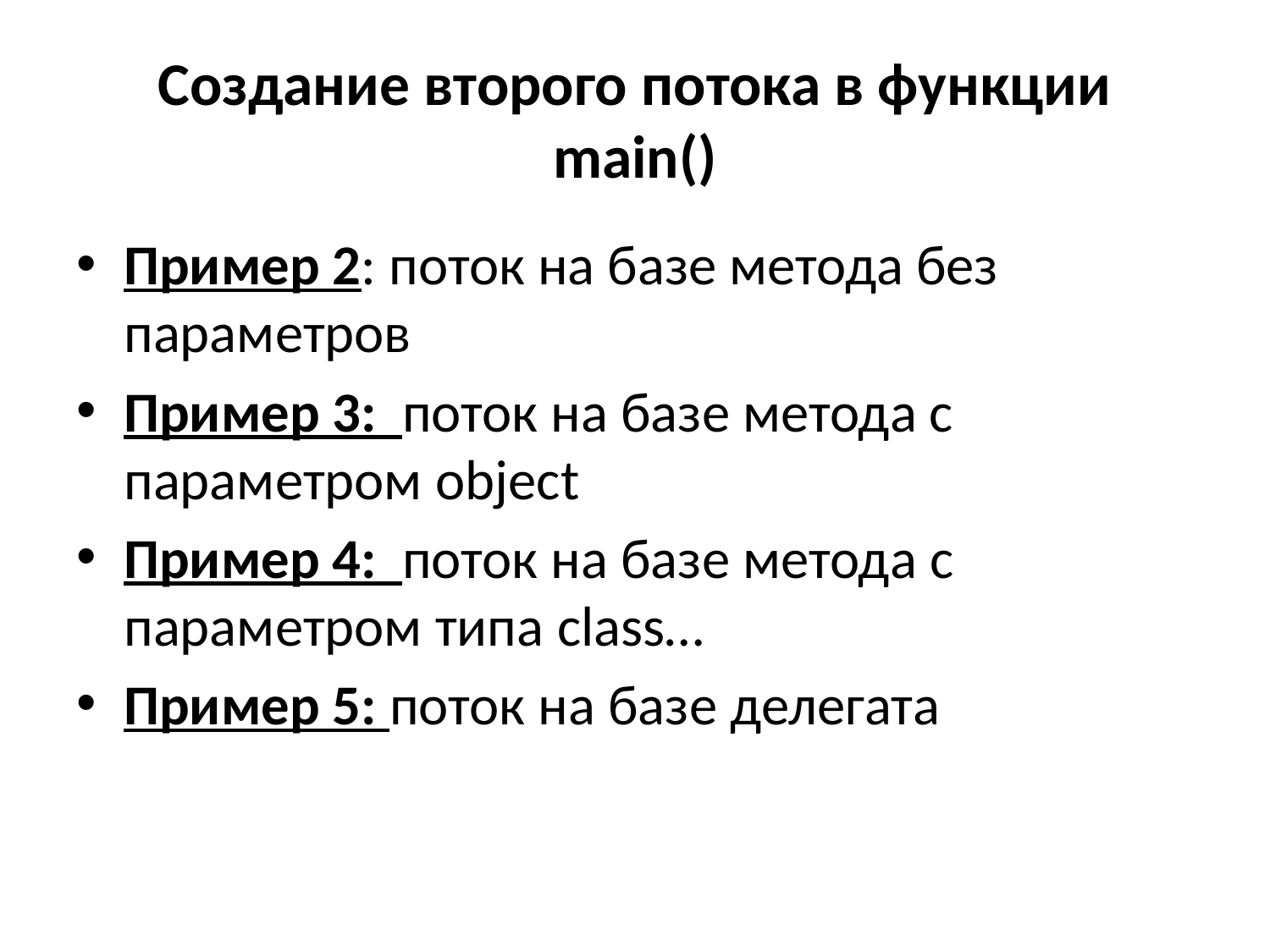

# Создание второго потока в функции main()
Пример 2: поток на базе метода без параметров
Пример 3:  поток на базе метода с параметром object
Пример 4:  поток на базе метода c параметром типа class…
Пример 5: поток на базе делегата